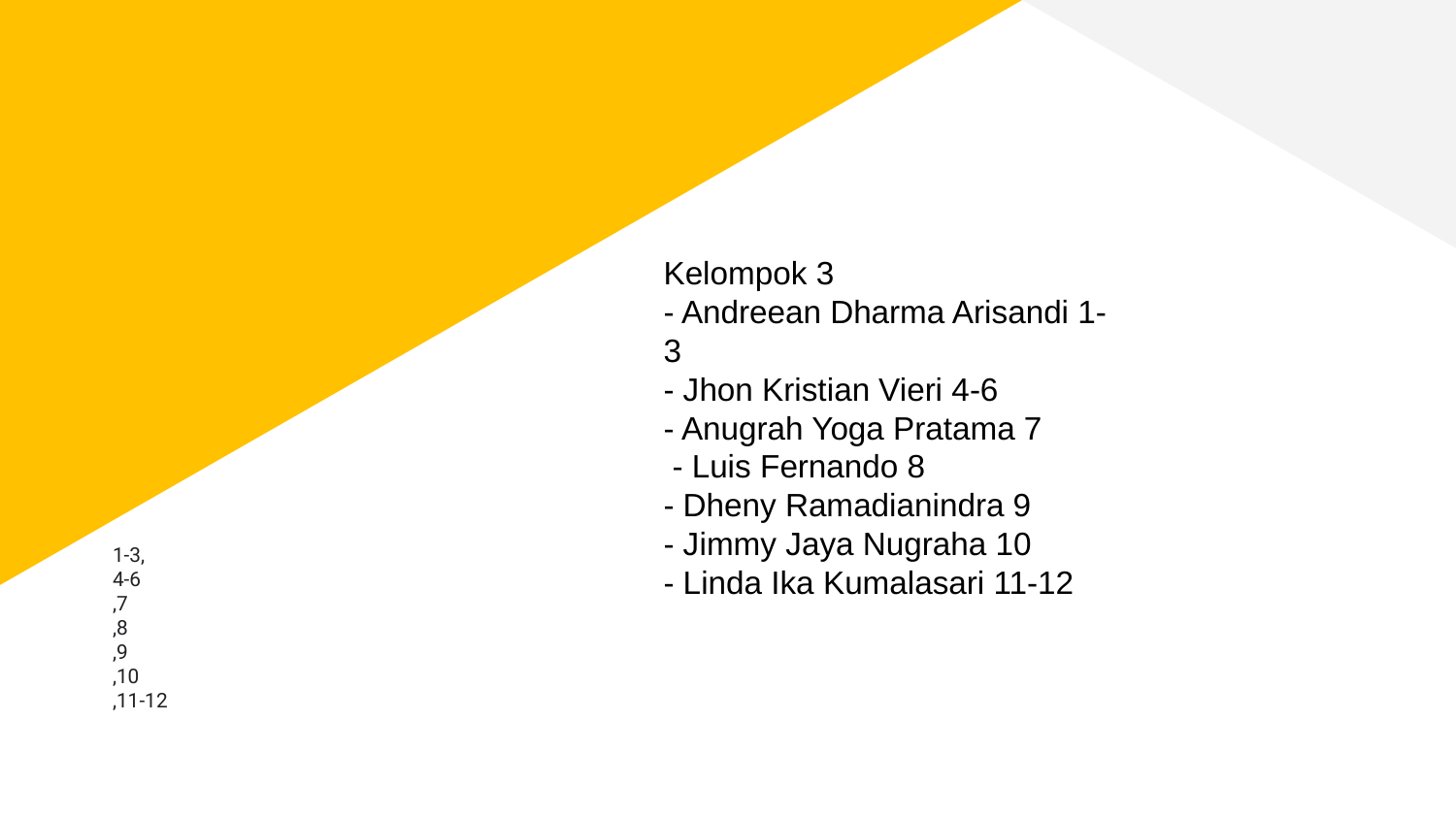

#
Kelompok 3
- Andreean Dharma Arisandi 1-3
- Jhon Kristian Vieri 4-6
- Anugrah Yoga Pratama 7
 - Luis Fernando 8
- Dheny Ramadianindra 9
- Jimmy Jaya Nugraha 10
- Linda Ika Kumalasari 11-12
1-3,
4-6
,7
,8
,9
,10
,11-12